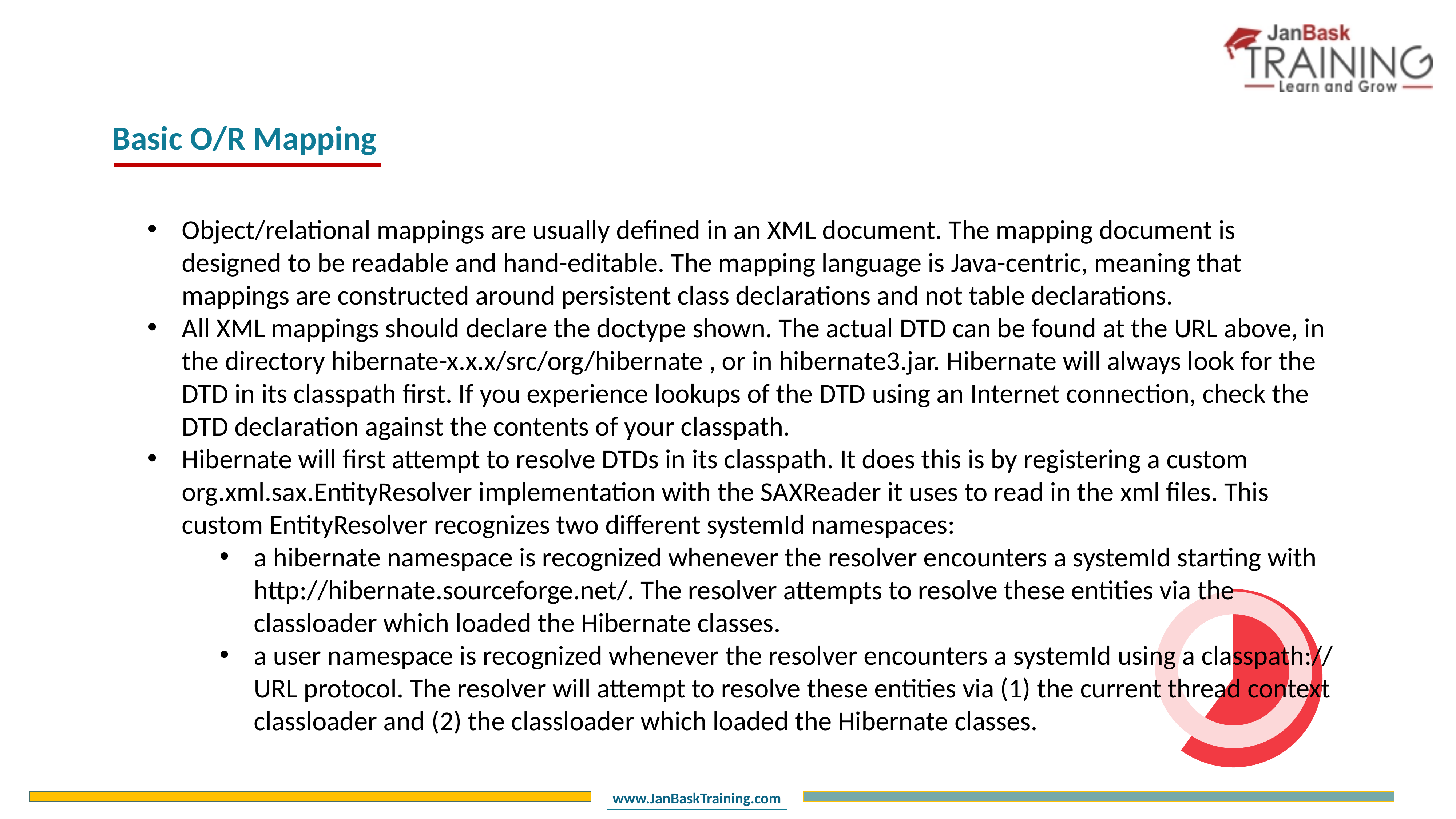

Basic O/R Mapping

Object/relational mappings are usually defined in an XML document. The mapping document is designed to be readable and hand-editable. The mapping language is Java-centric, meaning that mappings are constructed around persistent class declarations and not table declarations.
All XML mappings should declare the doctype shown. The actual DTD can be found at the URL above, in the directory hibernate-x.x.x/src/org/hibernate , or in hibernate3.jar. Hibernate will always look for the DTD in its classpath first. If you experience lookups of the DTD using an Internet connection, check the DTD declaration against the contents of your classpath.
Hibernate will first attempt to resolve DTDs in its classpath. It does this is by registering a custom org.xml.sax.EntityResolver implementation with the SAXReader it uses to read in the xml files. This custom EntityResolver recognizes two different systemId namespaces:
a hibernate namespace is recognized whenever the resolver encounters a systemId starting with http://hibernate.sourceforge.net/. The resolver attempts to resolve these entities via the classloader which loaded the Hibernate classes.
a user namespace is recognized whenever the resolver encounters a systemId using a classpath:// URL protocol. The resolver will attempt to resolve these entities via (1) the current thread context classloader and (2) the classloader which loaded the Hibernate classes.

### Chart

| Category | Sales |
|---|---|
| 1 Q | 60.0 |
| 2 Q | 40.0 |